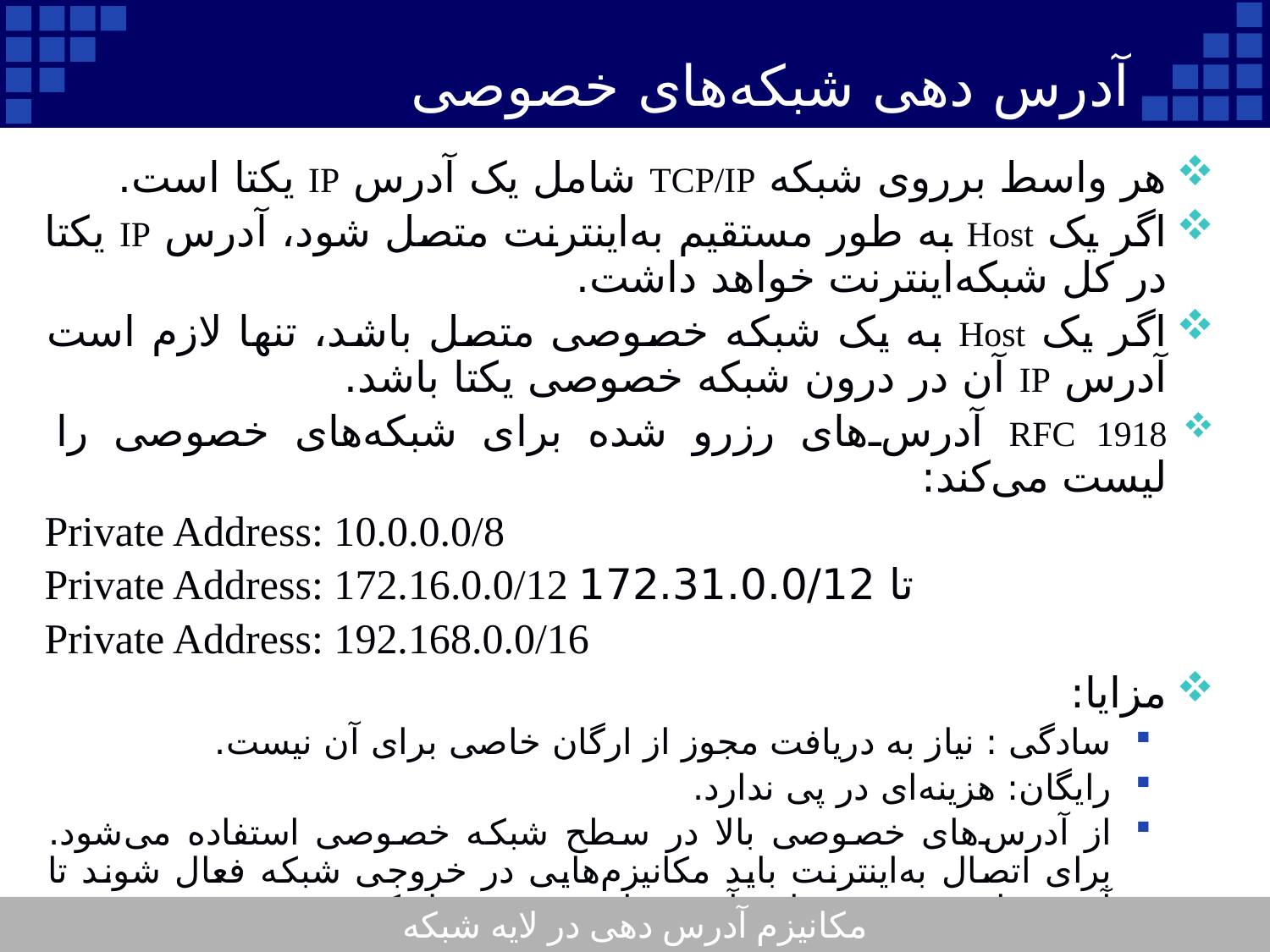

# آدرس دهی شبکه‌های خصوصی
هر واسط برروی شبکه TCP/IP شامل یک آدرس IP یکتا است.
اگر یک Host به طور مستقیم به‌اینترنت متصل شود، آدرس IP یکتا در کل شبکه‌اینترنت خواهد داشت.
اگر یک Host به یک شبکه خصوصی متصل باشد، تنها لازم است آدرس IP آن در درون شبکه خصوصی یکتا باشد.
RFC 1918 آدرس‌های رزرو شده برای شبکه‌های خصوصی را لیست می‌کند:
Private Address: 10.0.0.0/8
Private Address: 172.16.0.0/12 تا 172.31.0.0/12
Private Address: 192.168.0.0/16
مزایا:
سادگی : نیاز به دریافت مجوز از ارگان خاصی برای آن نیست.
رایگان: هزینه‌ای در پی ندارد.
از آدرس‌های خصوصی بالا در سطح شبکه خصوصی استفاده می‌شود. برای اتصال به‌اینترنت باید مکانیزم‌هایی در خروجی شبکه فعال شوند تا آدرس‌های خصوصی را به آدرس‌های رسمی‌تبدیل کنند.
مکانیزم آدرس دهی در لایه شبکه
19
Company  Logo